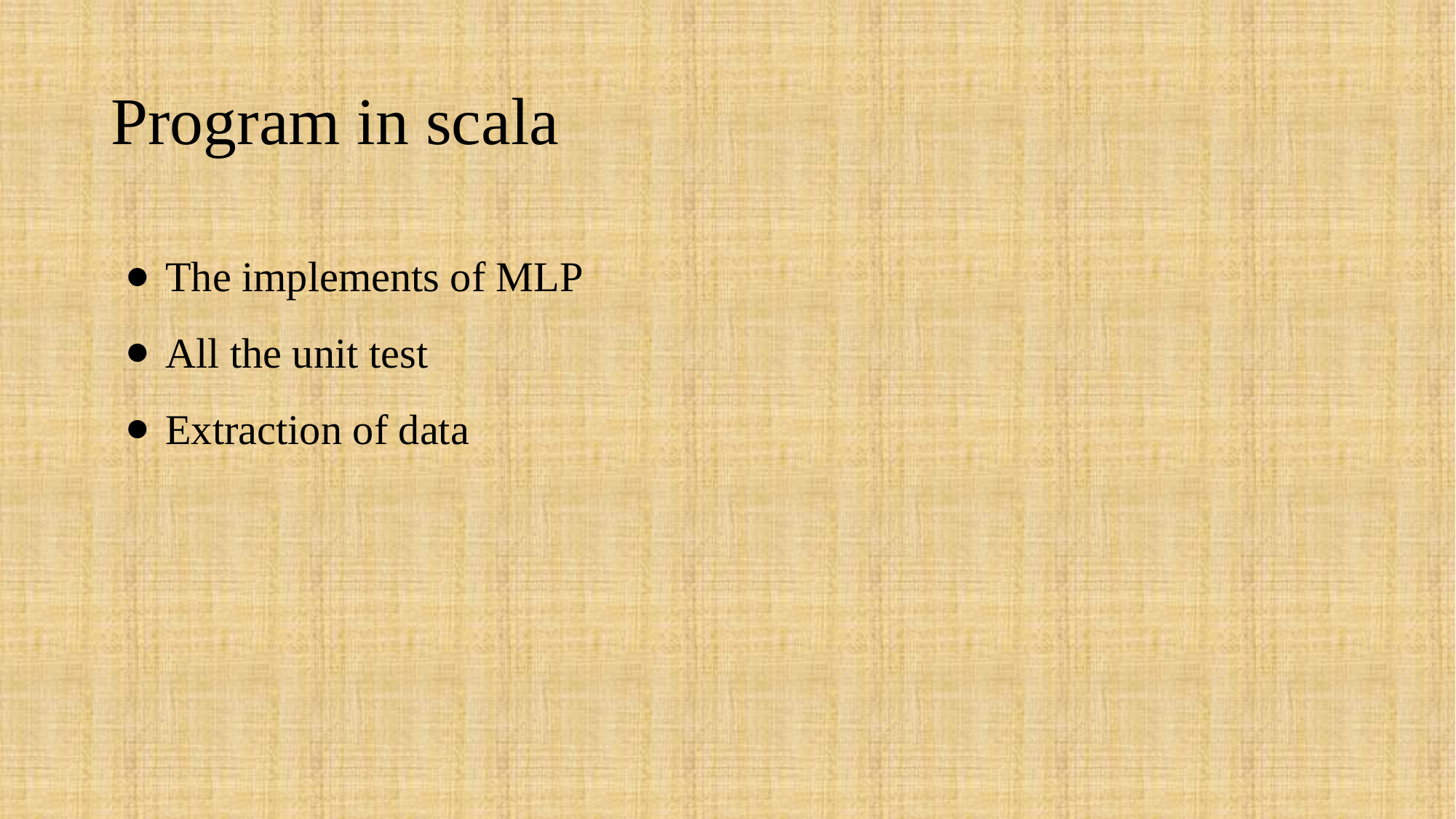

# Program in scala
The implements of MLP
All the unit test
Extraction of data